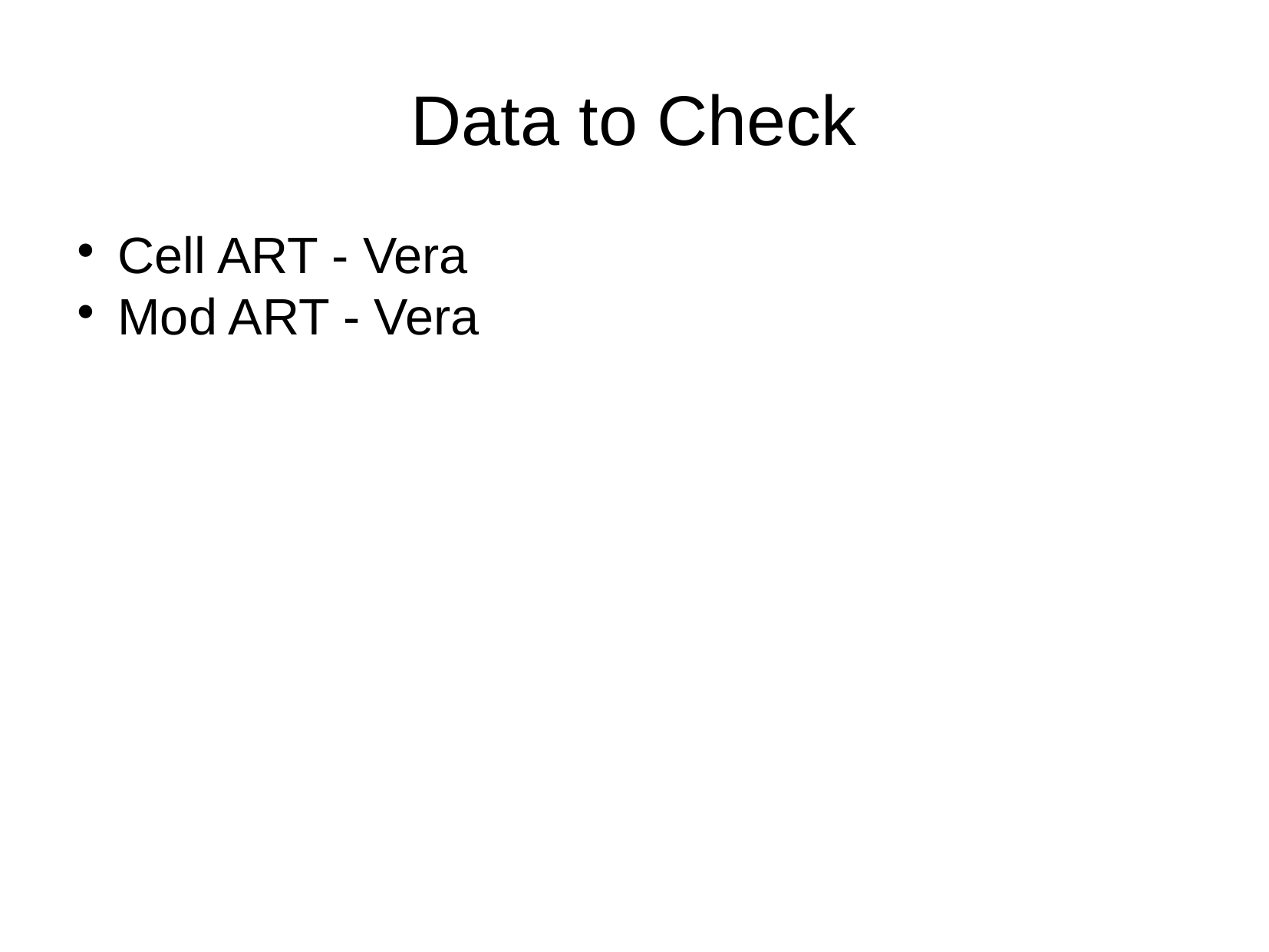

Data to Check
Cell ART - Vera
Mod ART - Vera